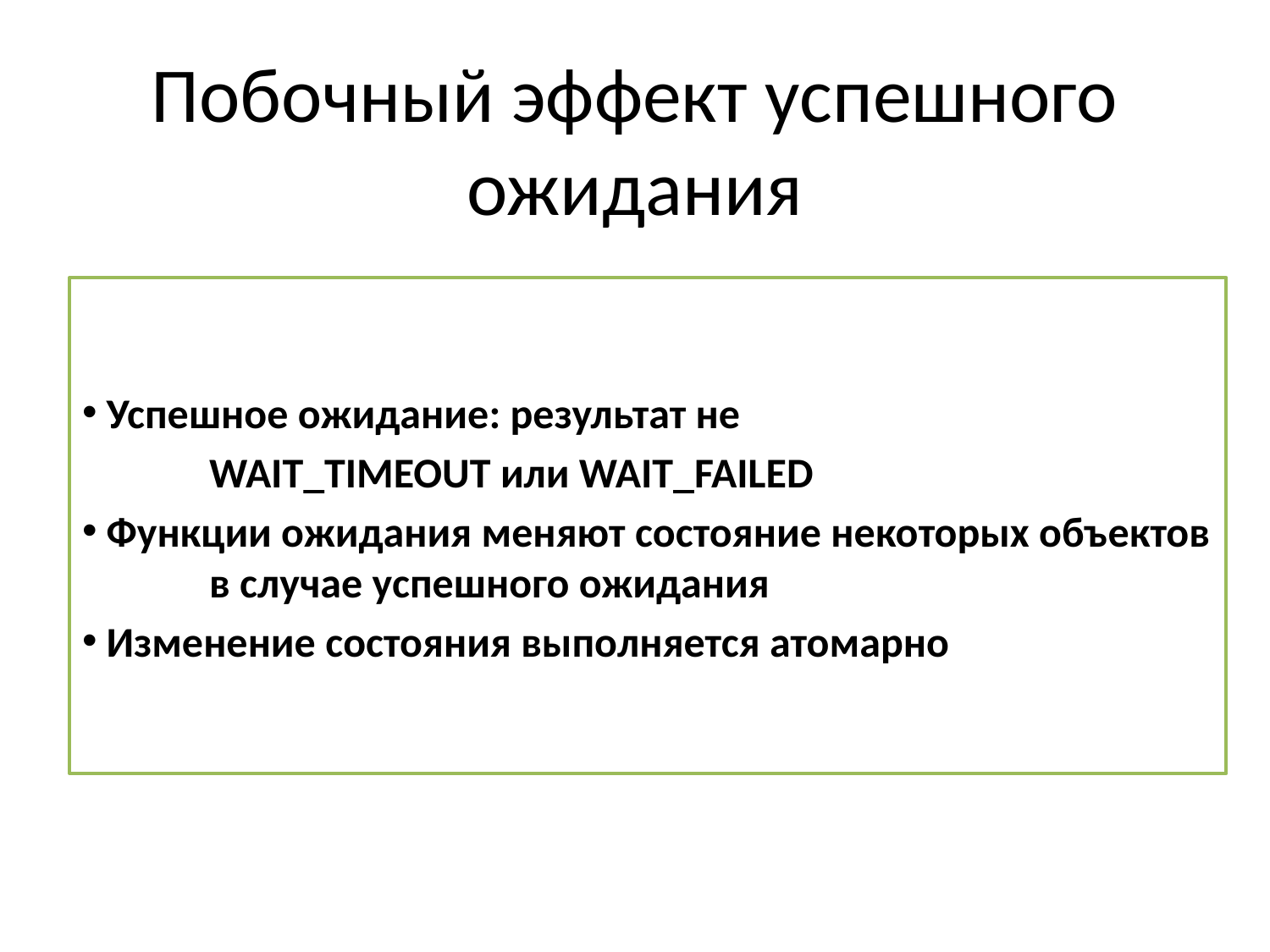

# Побочный эффект успешного ожидания
 Успешное ожидание: результат не
	WAIT_TIMEOUT или WAIT_FAILED
 Функции ожидания меняют состояние некоторых объектов 	в случае успешного ожидания
 Изменение состояния выполняется атомарно